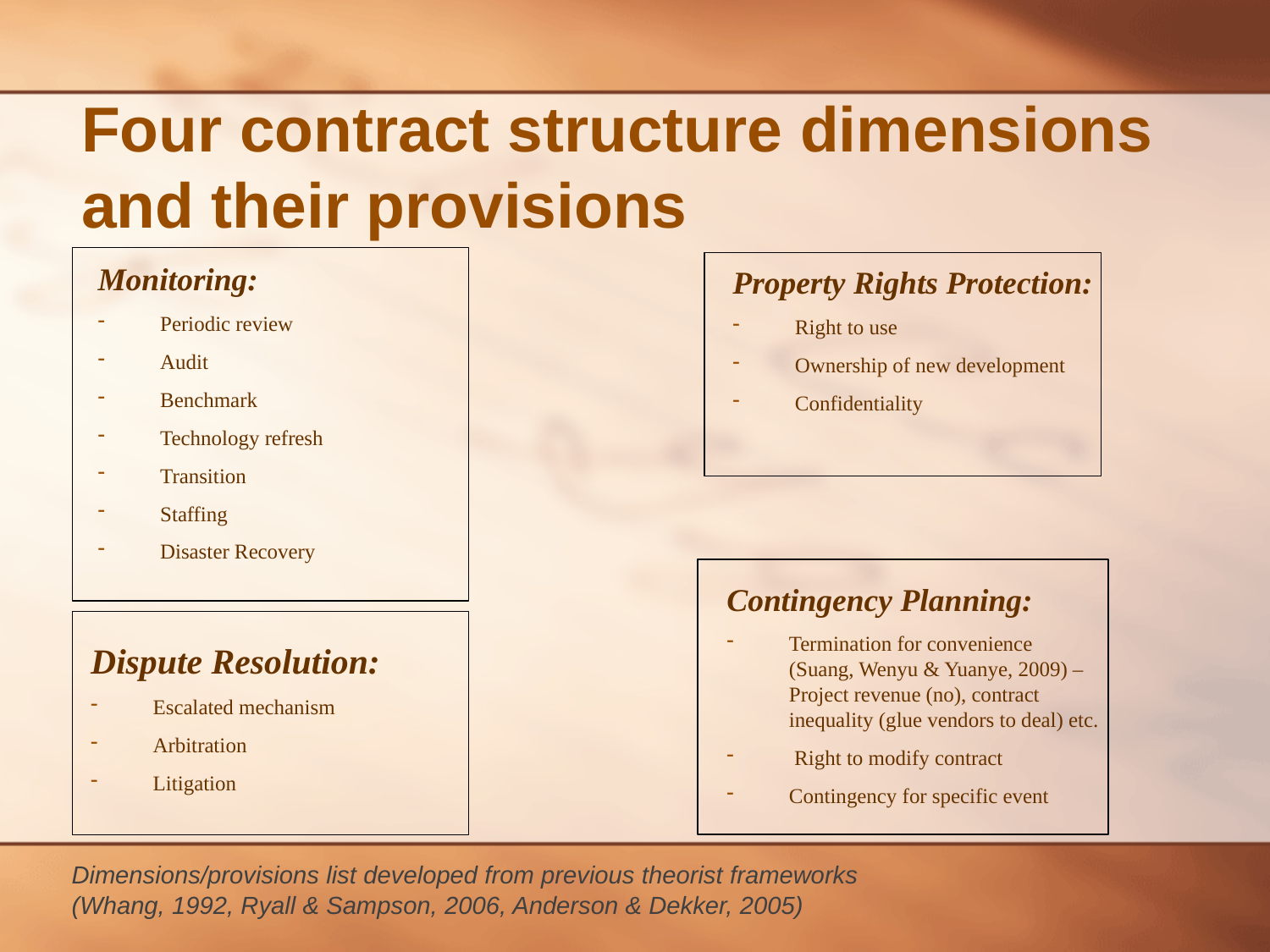

# Four contract structure dimensions and their provisions

Monitoring:
Periodic review
Audit
Benchmark
Technology refresh
Transition
Staffing
Disaster Recovery

Property Rights Protection:
Right to use
Ownership of new development
Confidentiality

Contingency Planning:
Termination for convenience (Suang, Wenyu & Yuanye, 2009) – Project revenue (no), contract inequality (glue vendors to deal) etc.
 Right to modify contract
Contingency for specific event

Dispute Resolution:
Escalated mechanism
Arbitration
Litigation
Dimensions/provisions list developed from previous theorist frameworks
(Whang, 1992, Ryall & Sampson, 2006, Anderson & Dekker, 2005)